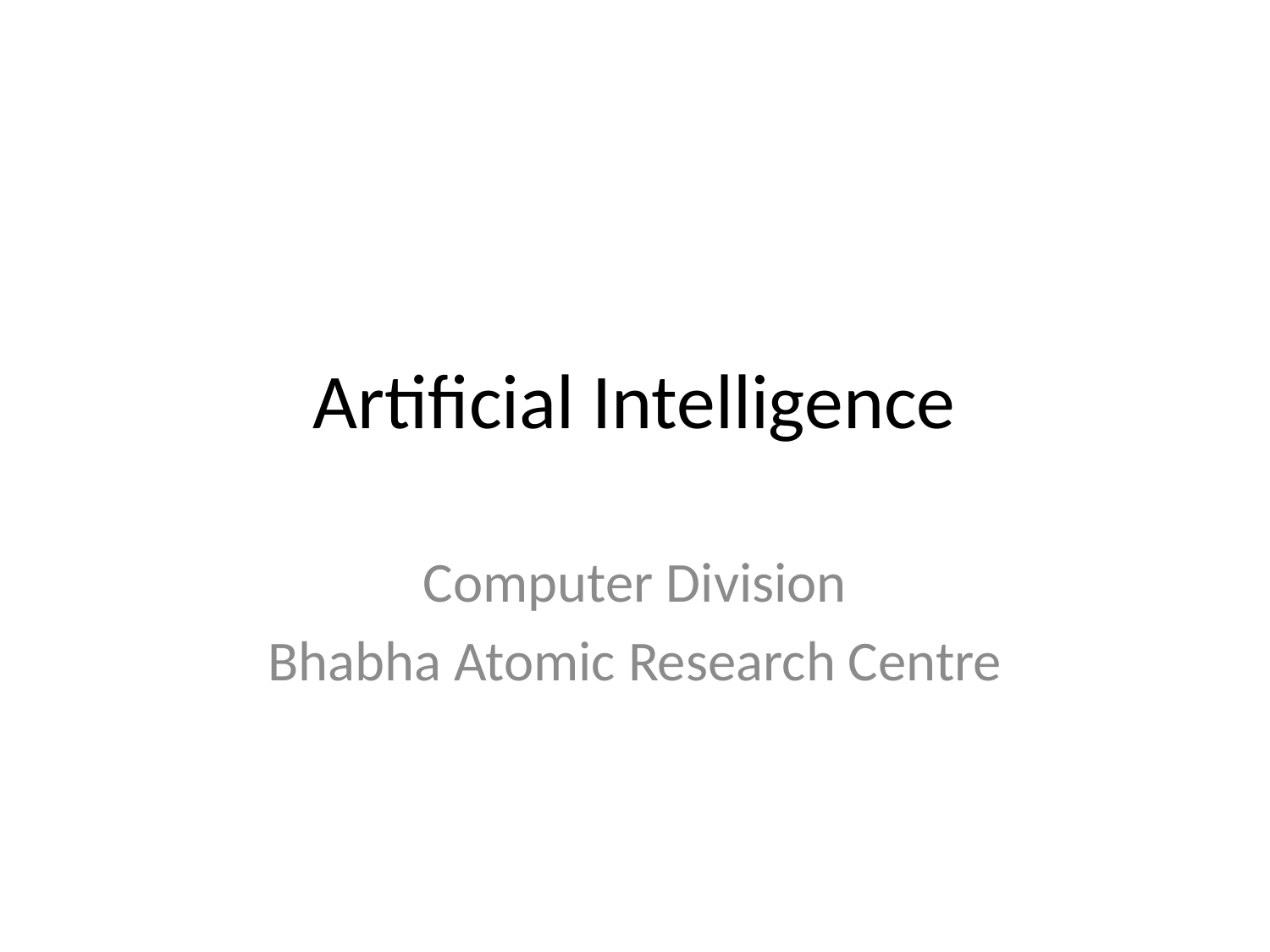

# Artificial Intelligence
Computer Division
Bhabha Atomic Research Centre